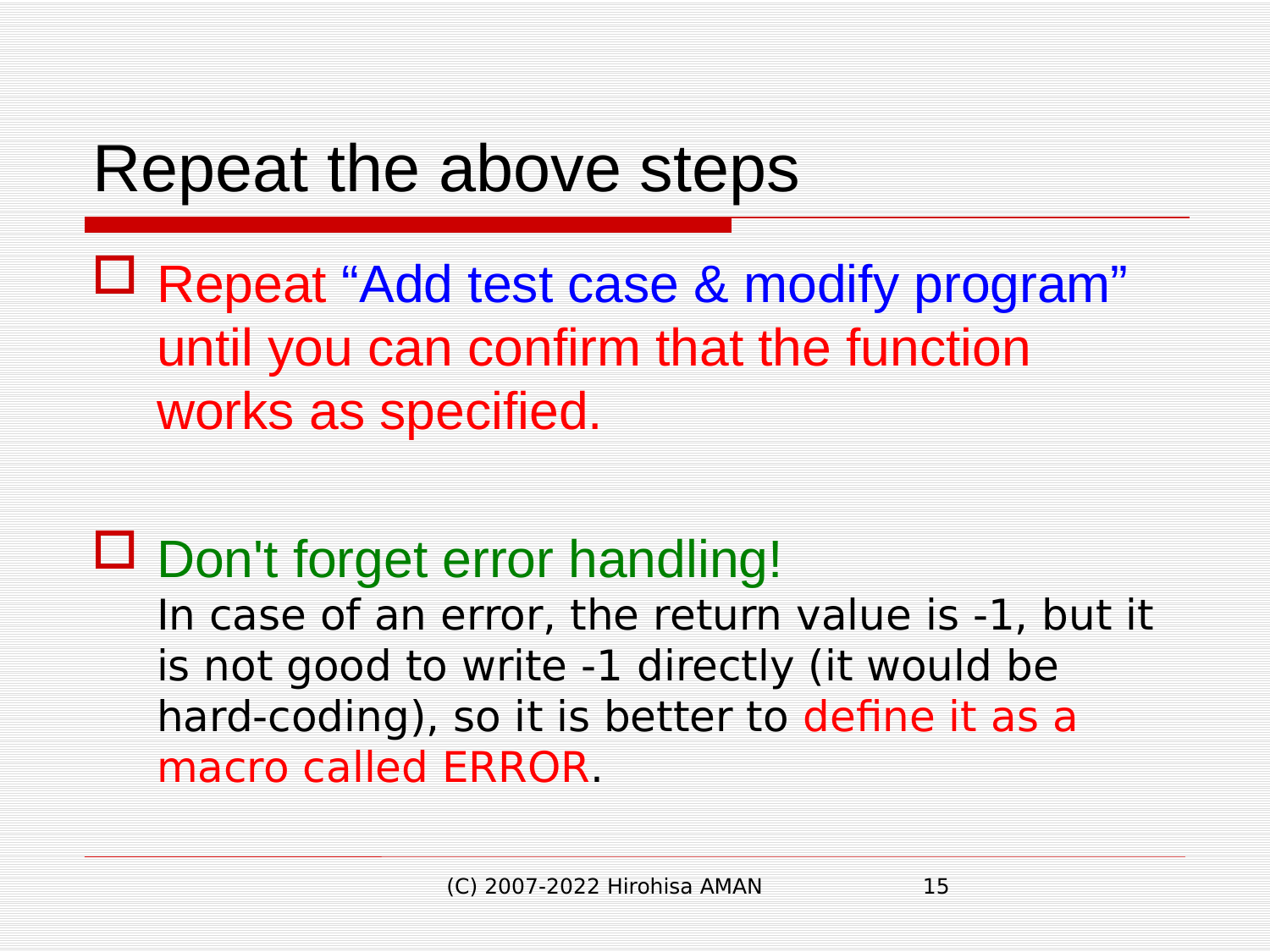

# Repeat the above steps
Repeat “Add test case & modify program” until you can confirm that the function works as specified.

Don't forget error handling!
In case of an error, the return value is -1, but it is not good to write -1 directly (it would be hard-coding), so it is better to define it as a macro called ERROR.

(C) 2007-2022 Hirohisa AMAN
15